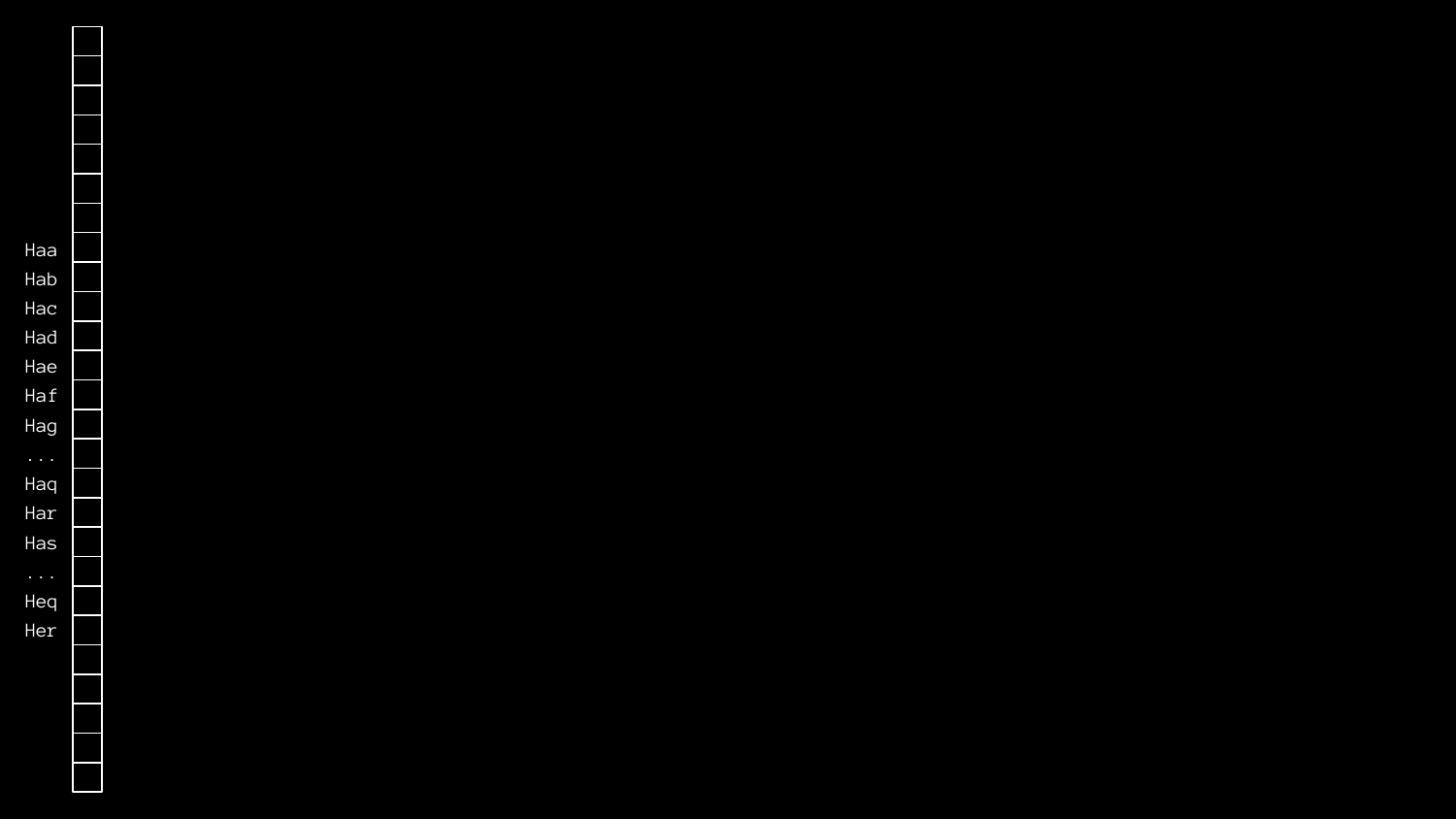

Haa
Hab
Hac
Had
Hae
Haf
Hag
...
Haq
Har
Has
...
Heq
Her